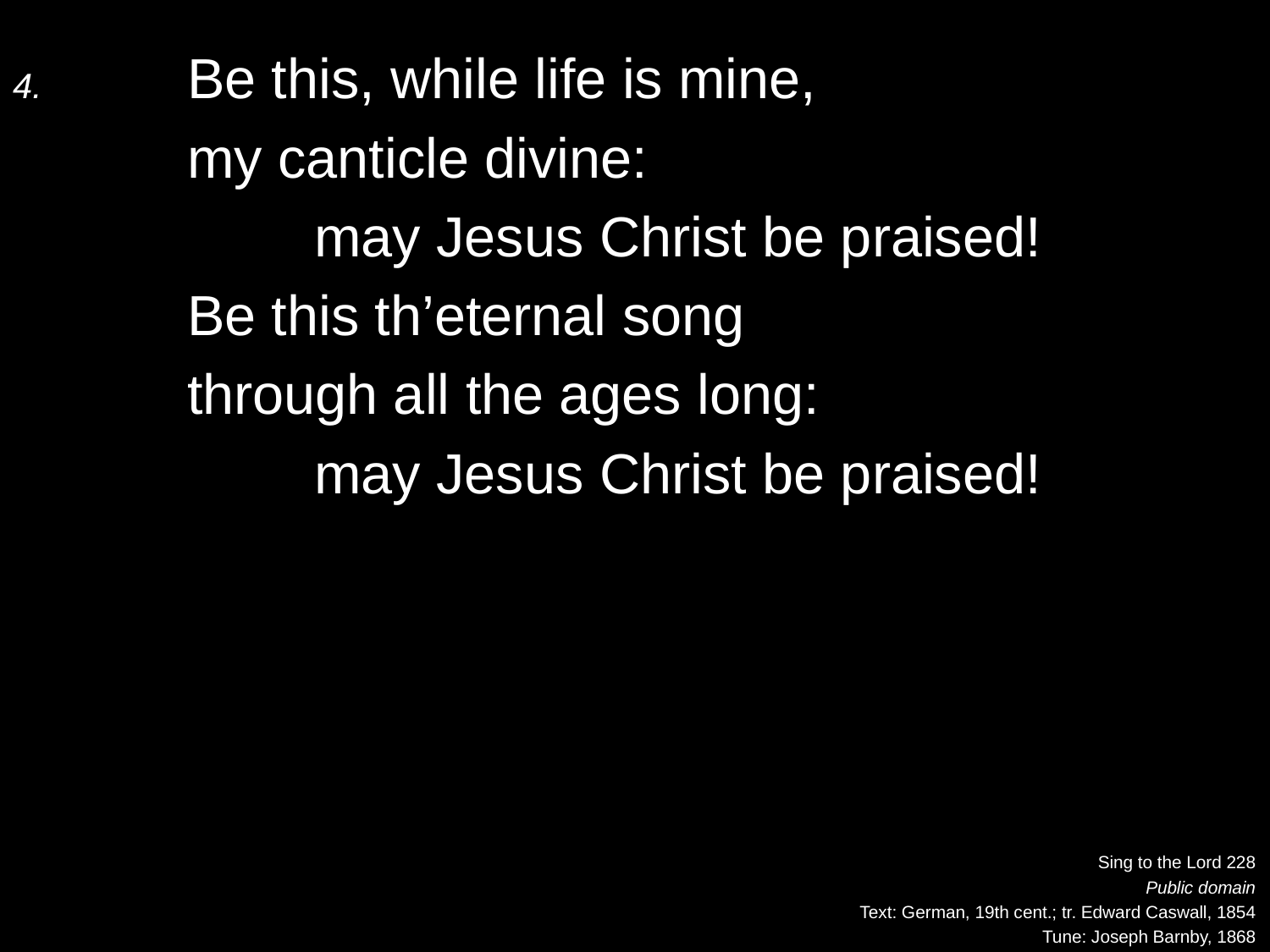

4.	Be this, while life is mine,
	my canticle divine:
		may Jesus Christ be praised!
	Be this th’eternal song
	through all the ages long:
		may Jesus Christ be praised!
Sing to the Lord 228
Public domain
Text: German, 19th cent.; tr. Edward Caswall, 1854
Tune: Joseph Barnby, 1868